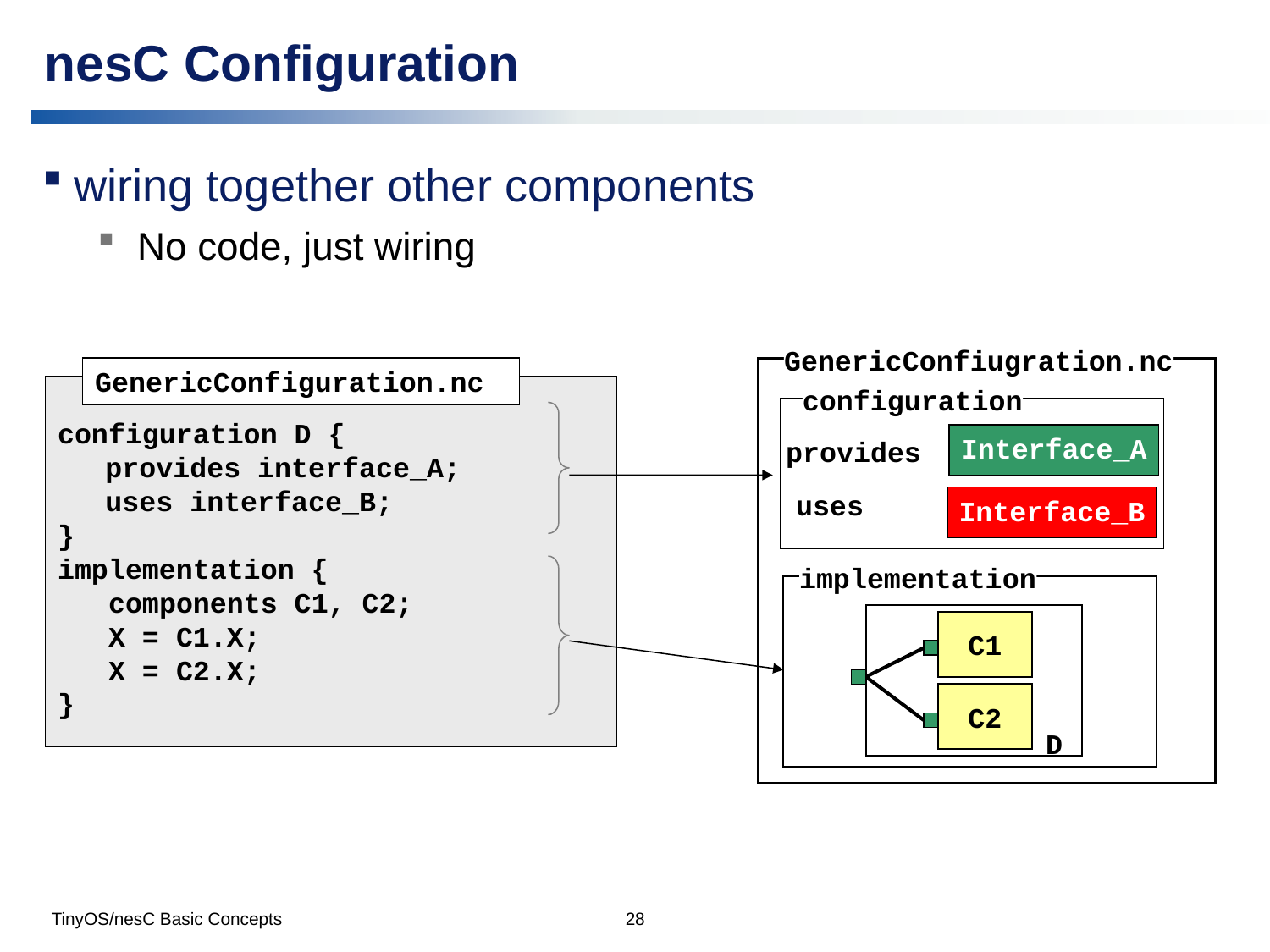

# nesC Configuration
wiring together other components
No code, just wiring
GenericConfiugration.nc
GenericConfiguration.nc

configuration D {
	provides interface_A;
	uses interface_B;
}
implementation {
   components C1, C2;
   X = C1.X;
   X = C2.X;
}
configuration

Interface_A
provides

uses
Interface_B

implementation

C1

C2

D

TinyOS/nesC Basic Concepts
28